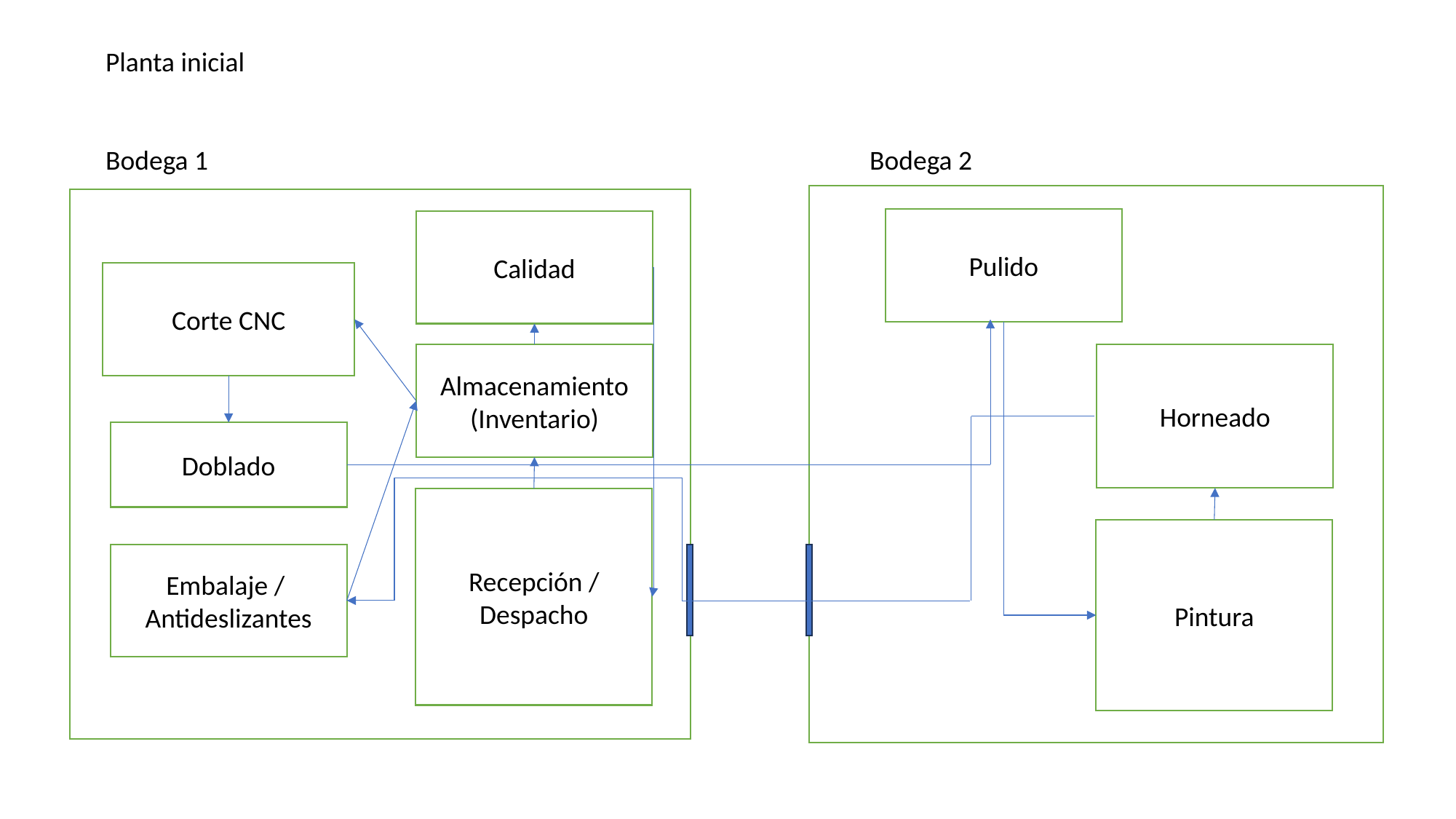

Planta inicial
Bodega 1							Bodega 2

Pulido
Calidad
Corte CNC
Almacenamiento
(Inventario)
Horneado
Doblado
Recepción / Despacho
Pintura
Embalaje /  Antideslizantes